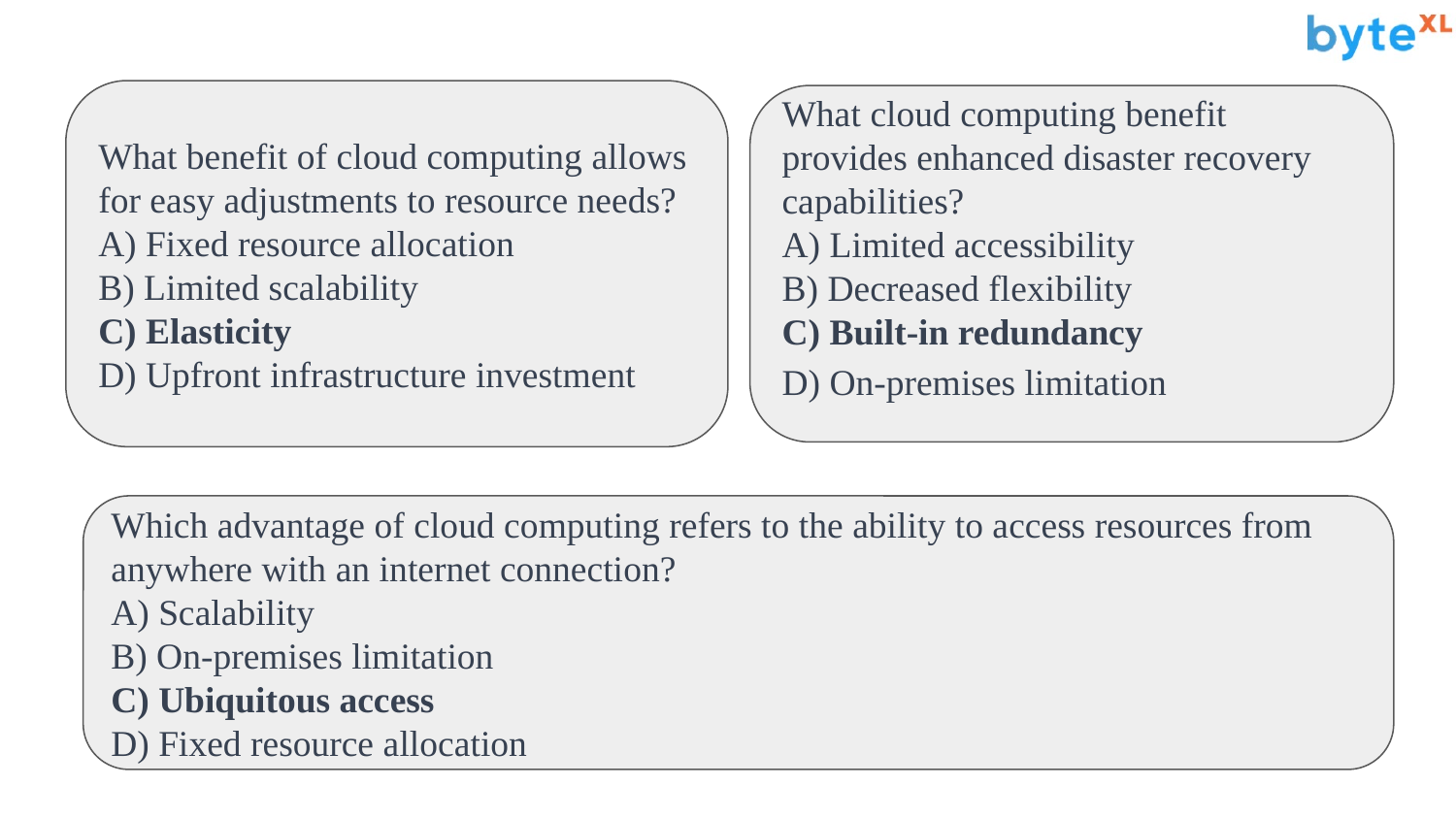

What benefit of cloud computing allows for easy adjustments to resource needs?
A) Fixed resource allocation
B) Limited scalability
C) Elasticity
D) Upfront infrastructure investment
What cloud computing benefit provides enhanced disaster recovery capabilities?
A) Limited accessibility
B) Decreased flexibility
C) Built-in redundancy
D) On-premises limitation

Which advantage of cloud computing refers to the ability to access resources from anywhere with an internet connection?
A) Scalability
B) On-premises limitation
C) Ubiquitous access
D) Fixed resource allocation